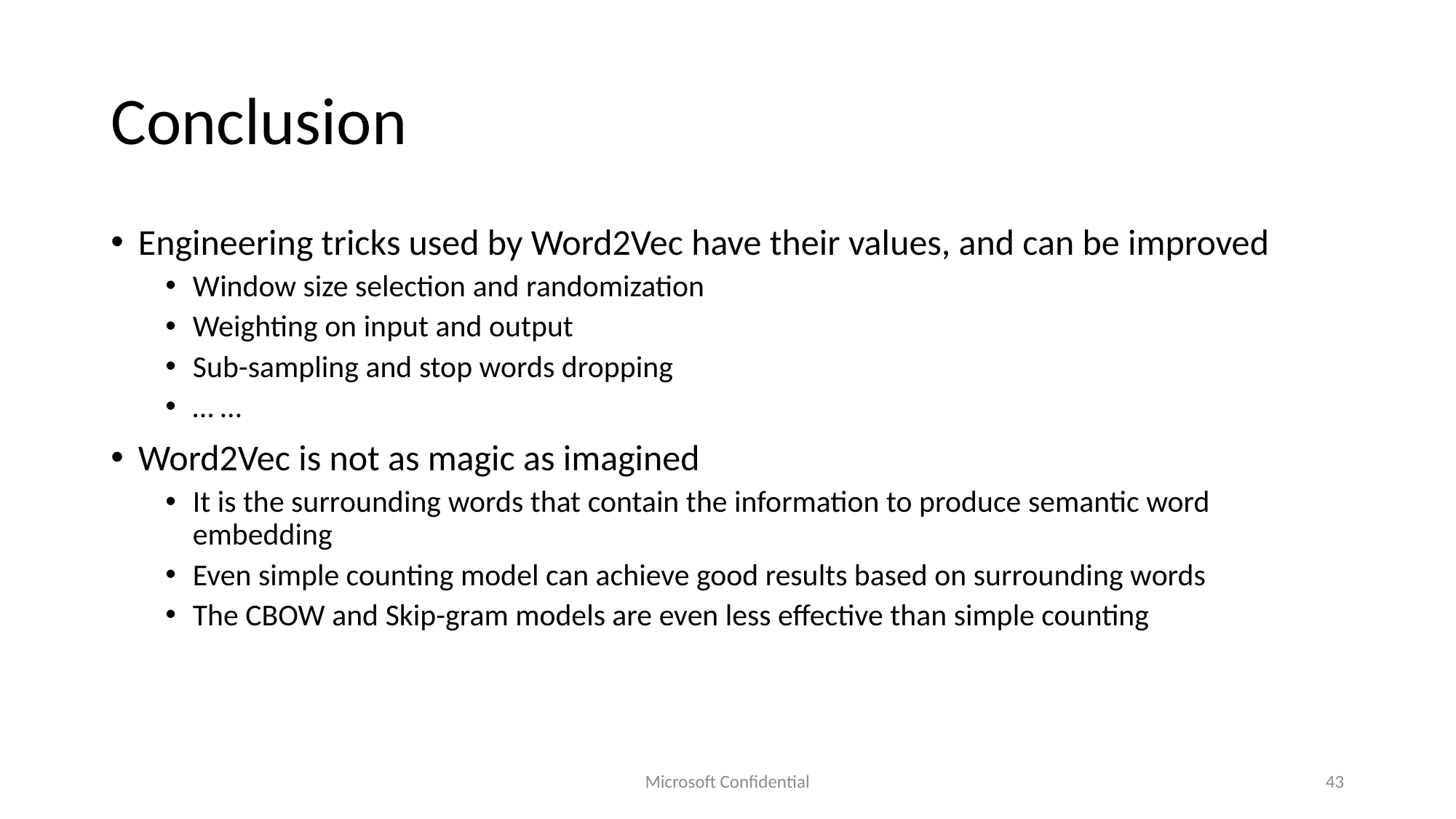

# Conclusion
Engineering tricks used by Word2Vec have their values, and can be improved
Window size selection and randomization
Weighting on input and output
Sub-sampling and stop words dropping
… …
Word2Vec is not as magic as imagined
It is the surrounding words that contain the information to produce semantic word embedding
Even simple counting model can achieve good results based on surrounding words
The CBOW and Skip-gram models are even less effective than simple counting
Microsoft Confidential
43